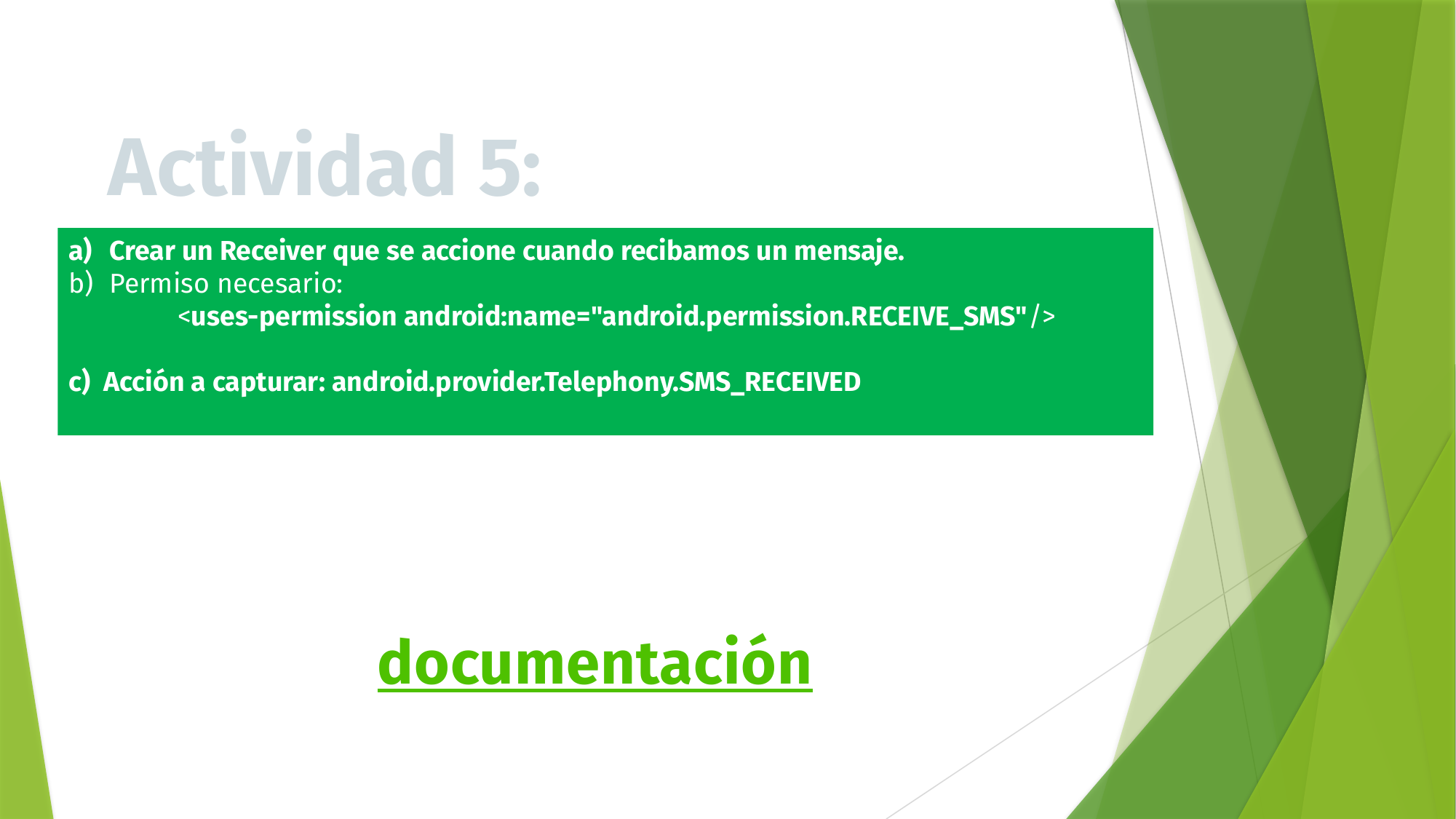

Actividad 5:
Crear un Receiver que se accione cuando recibamos un mensaje.
Permiso necesario:
<uses-permission android:name="android.permission.RECEIVE_SMS"/>

c)  Acción a capturar: android.provider.Telephony.SMS_RECEIVED

documentación